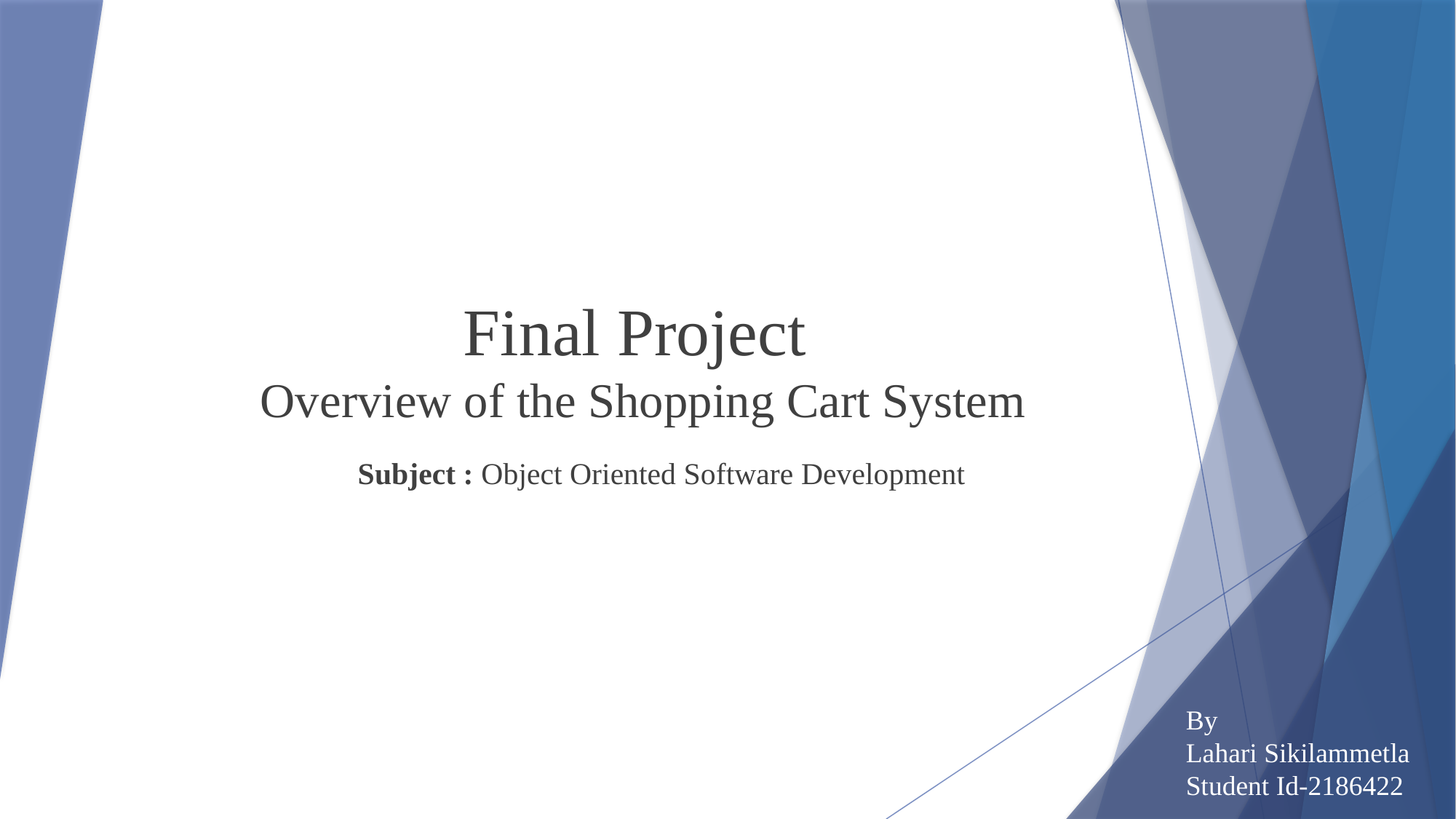

# Final Project Overview of the Shopping Cart System
Subject : Object Oriented Software Development
By
Lahari Sikilammetla
Student Id-2186422